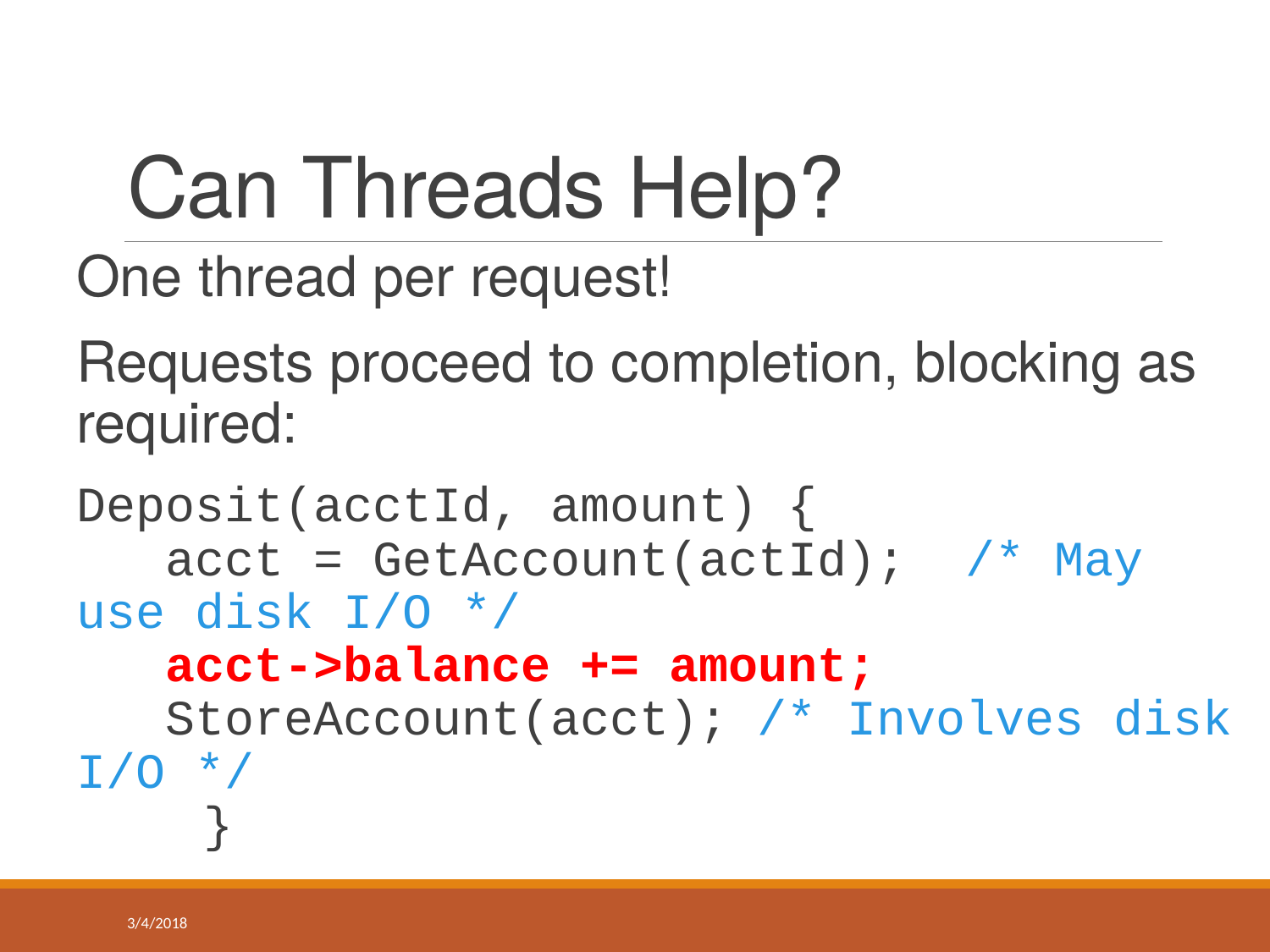

# Can Threads Help?
One thread per request!
Requests proceed to completion, blocking as required:
	Deposit(acctId, amount) {
   acct = GetAccount(actId);	/* May use disk I/O */
   acct->balance += amount;
   StoreAccount(acct); /* Involves disk I/O */
	}
3/4/2018